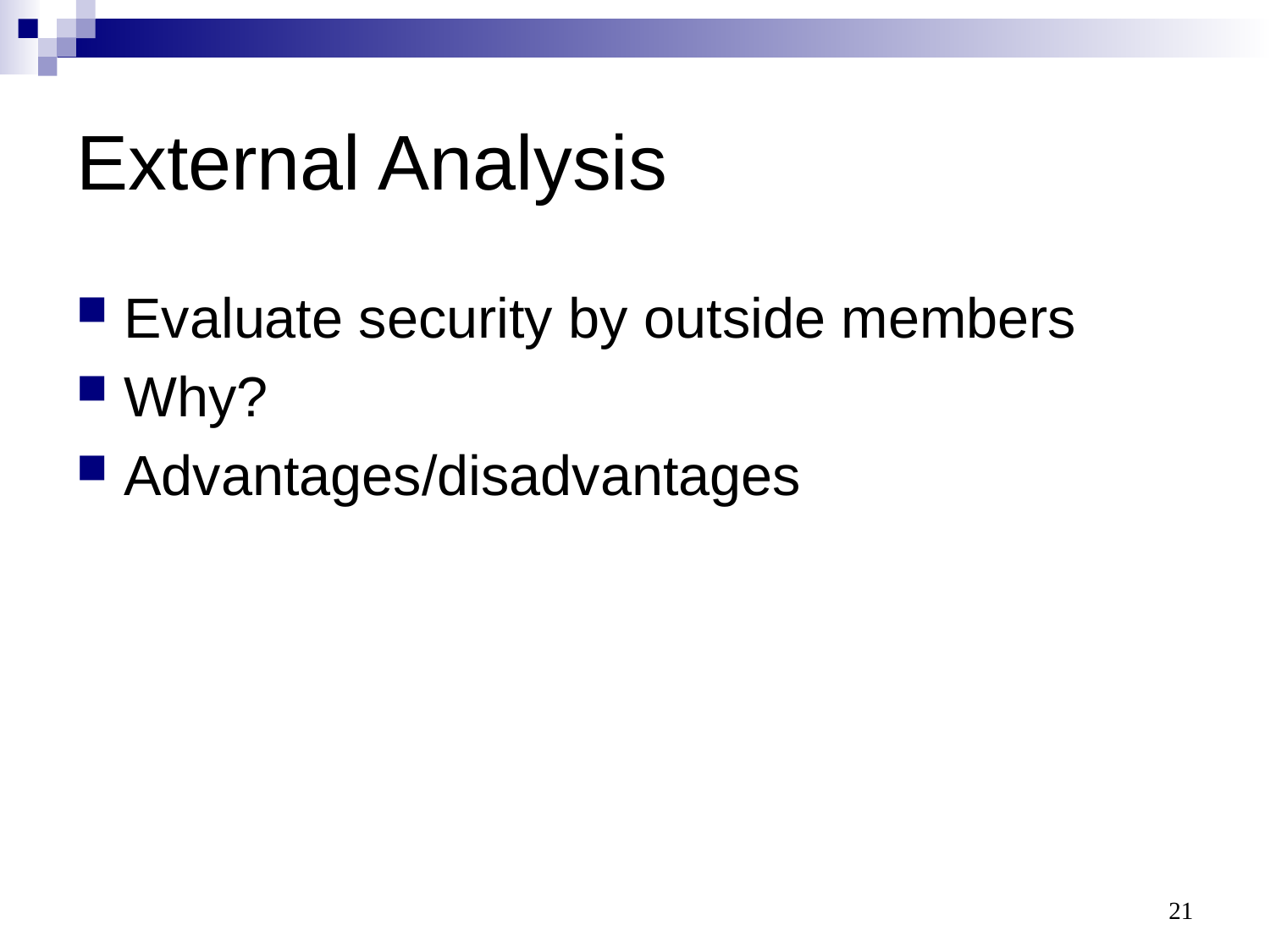

# External Analysis
Evaluate security by outside members
Why?
Advantages/disadvantages
21